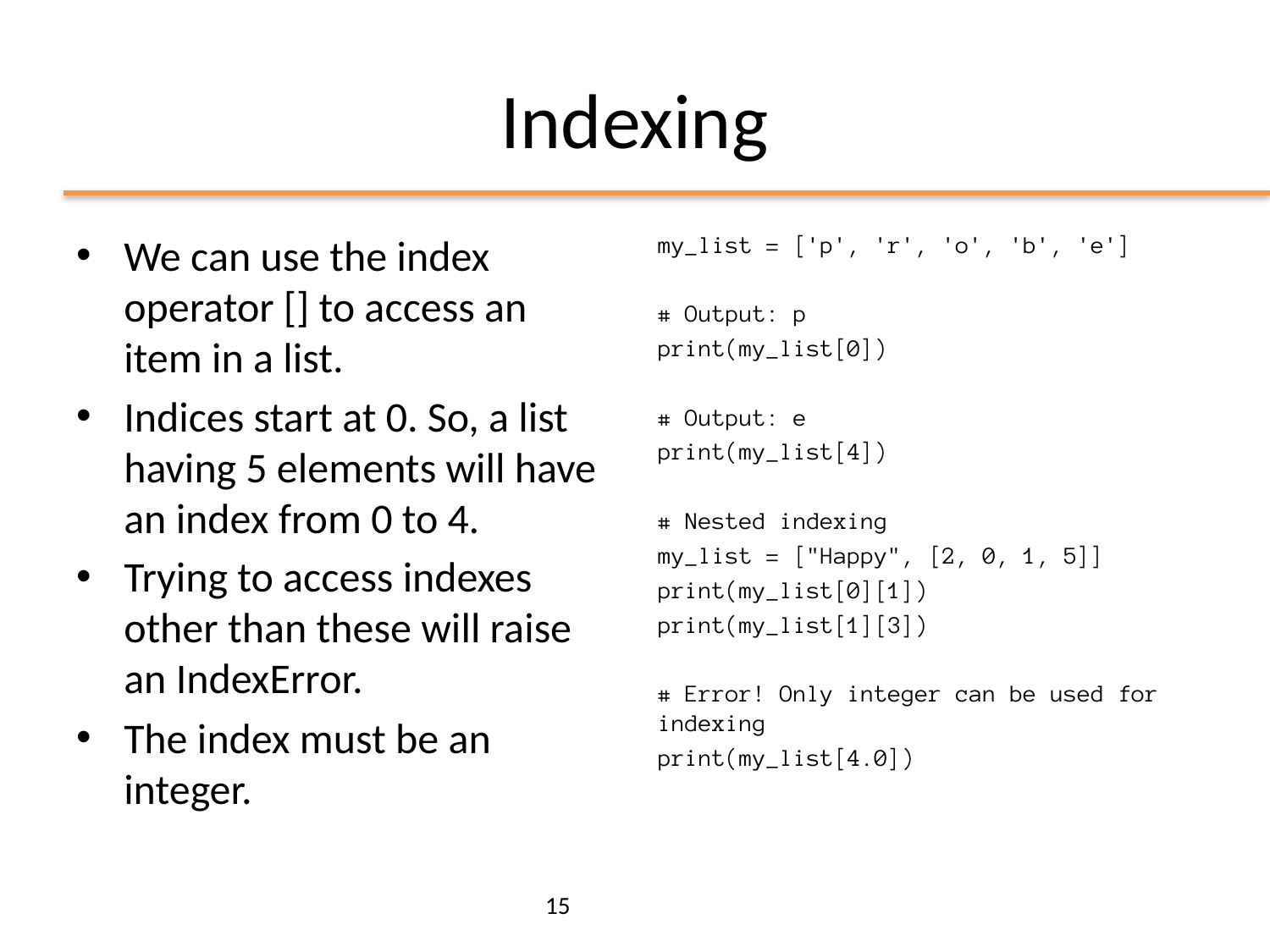

# Indexing
We can use the index operator [] to access an item in a list.
Indices start at 0. So, a list having 5 elements will have an index from 0 to 4.
Trying to access indexes other than these will raise an IndexError.
The index must be an integer.
my_list = ['p', 'r', 'o', 'b', 'e']

# Output: p
print(my_list[0])

# Output: e
print(my_list[4])

# Nested indexing
my_list = ["Happy", [2, 0, 1, 5]]
print(my_list[0][1])
print(my_list[1][3])

# Error! Only integer can be used for indexing
print(my_list[4.0])
15